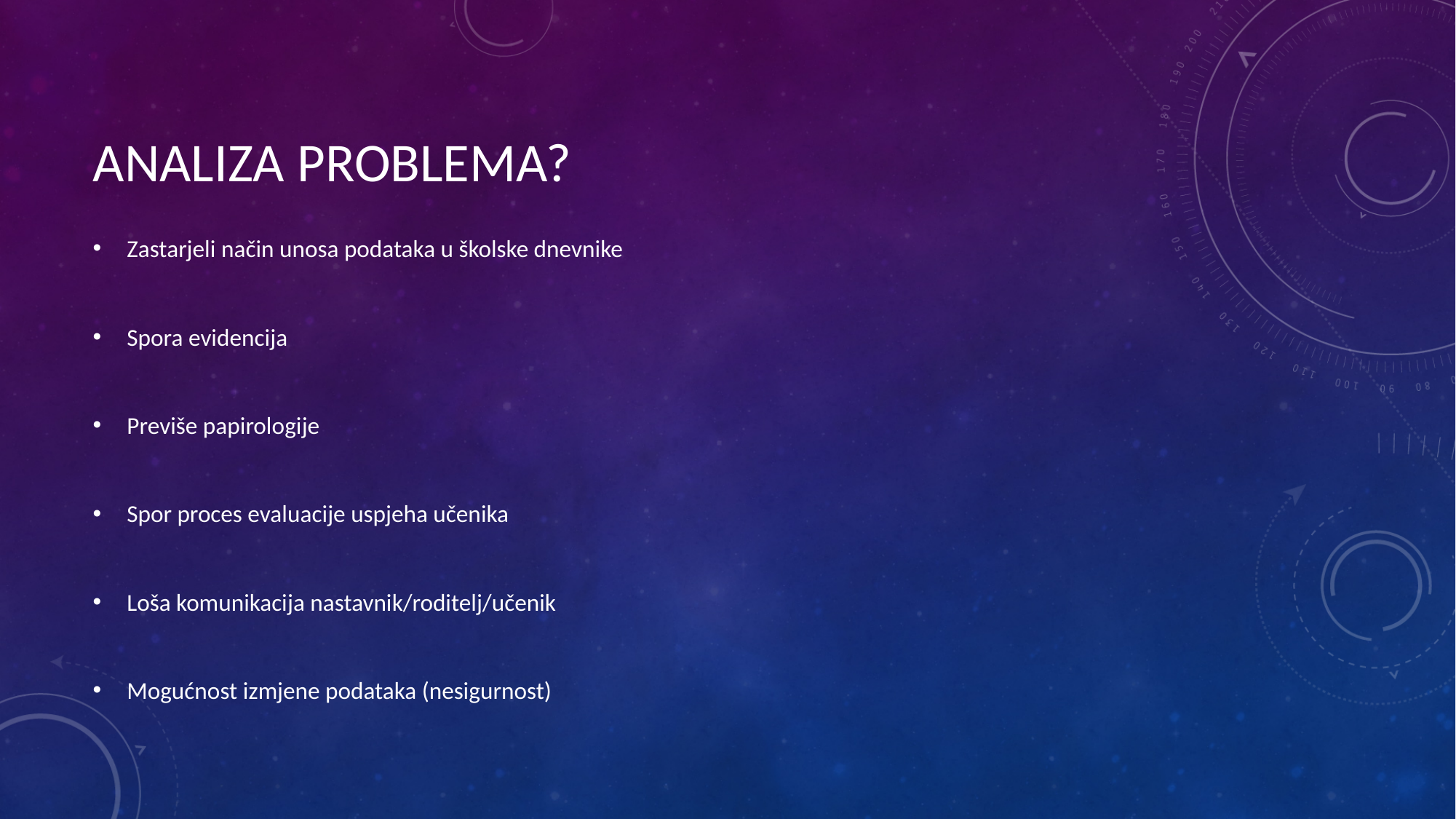

# Analiza problema?
Zastarjeli način unosa podataka u školske dnevnike

Spora evidencija

Previše papirologije

Spor proces evaluacije uspjeha učenika

Loša komunikacija nastavnik/roditelj/učenik

Mogućnost izmjene podataka (nesigurnost)